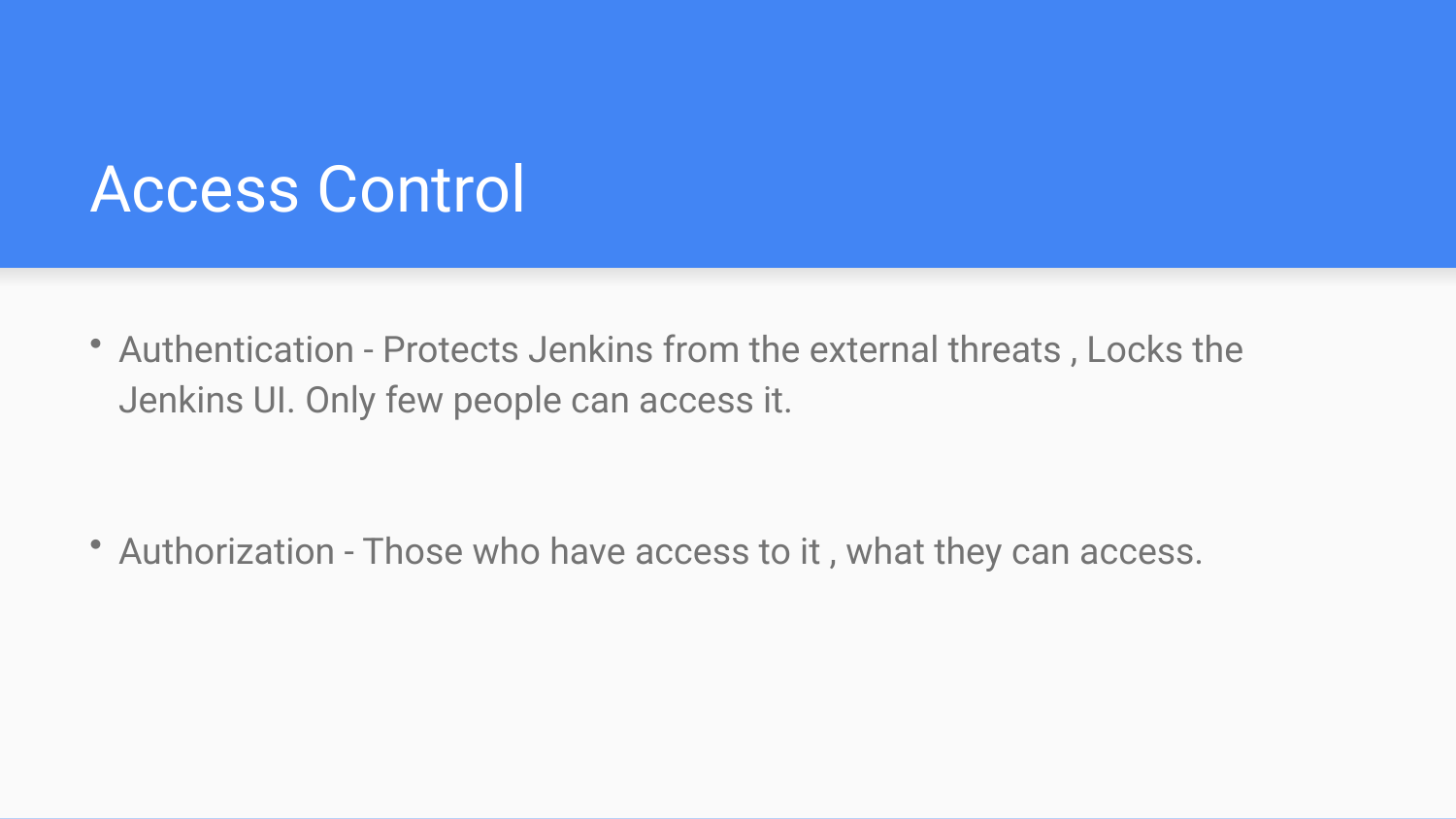

# Access Control
Authentication - Protects Jenkins from the external threats , Locks the Jenkins UI. Only few people can access it.

Authorization - Those who have access to it , what they can access.